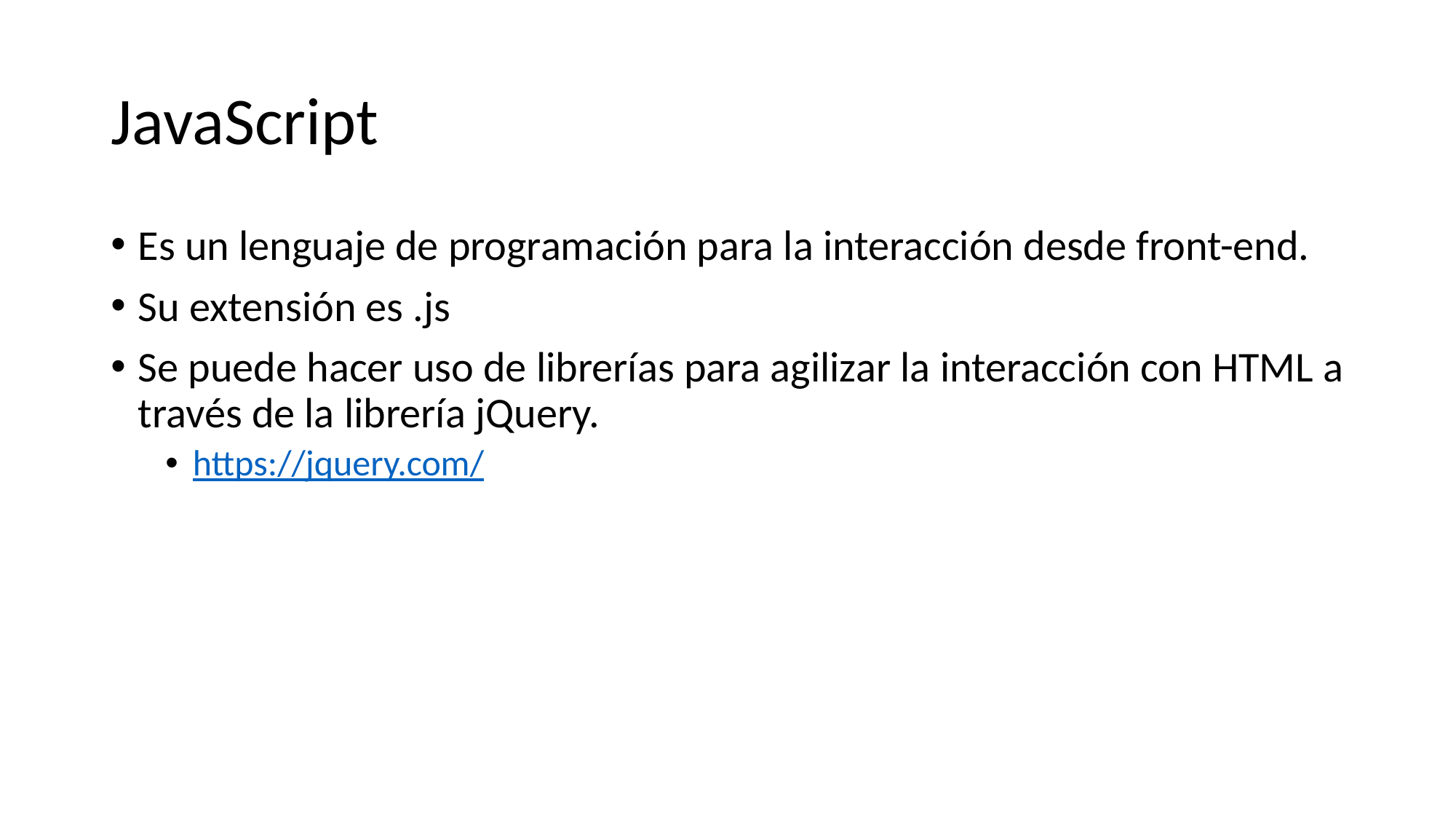

# JavaScript
Es un lenguaje de programación para la interacción desde front-end.
Su extensión es .js
Se puede hacer uso de librerías para agilizar la interacción con HTML a través de la librería jQuery.
https://jquery.com/